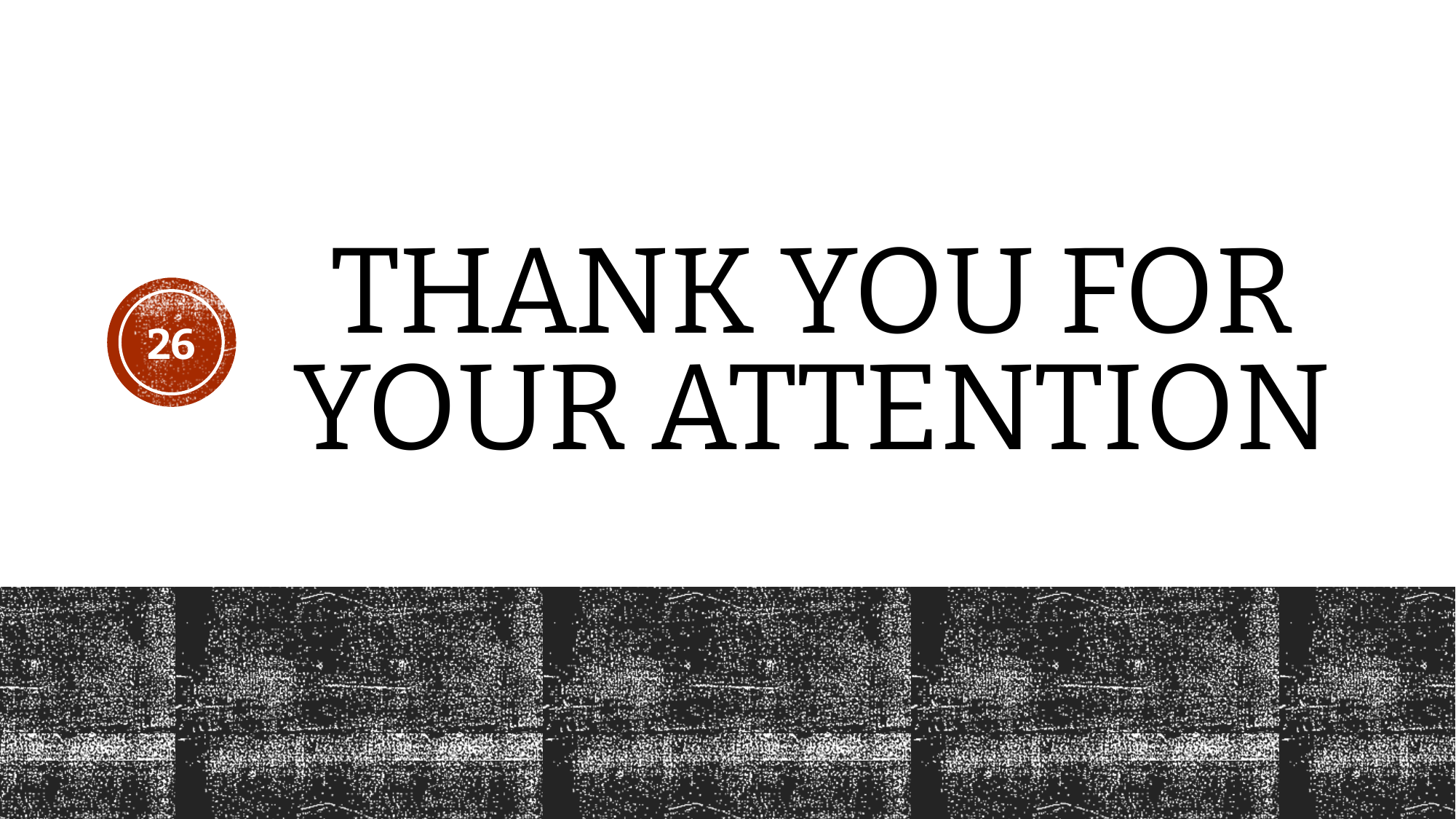

# Thank you for your Attention
26